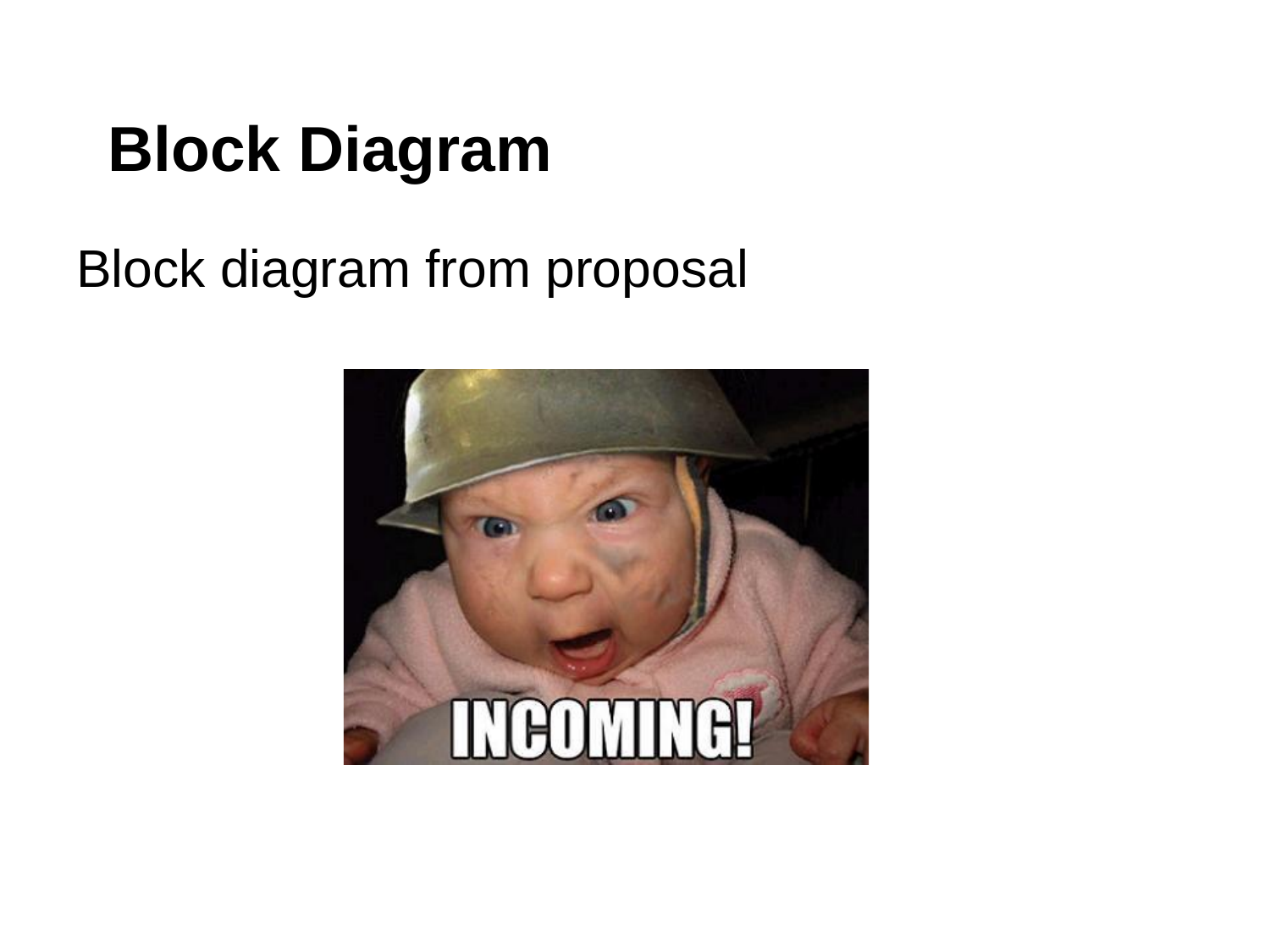

# Block Diagram
Block diagram from proposal